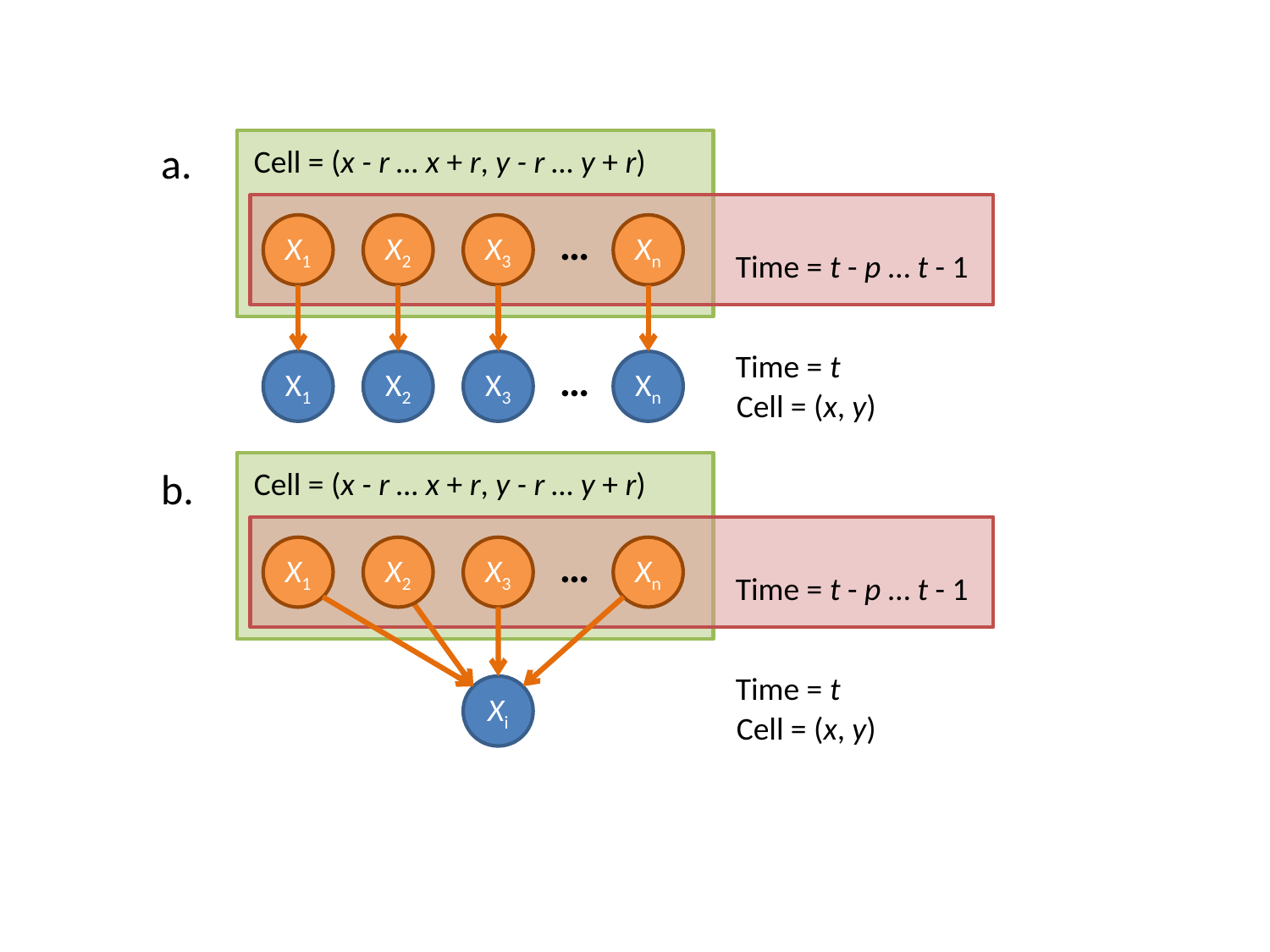

a.

Cell = (x - r … x + r, y - r … y + r)

…
X1
X2
X3
Xn
Time = t - p … t - 1
Time = t
…
X1
X2
X3
Xn
Cell = (x, y)

b.
Cell = (x - r … x + r, y - r … y + r)

…
X1
X2
X3
Xn
Time = t - p … t - 1
Time = t
Xi
Cell = (x, y)